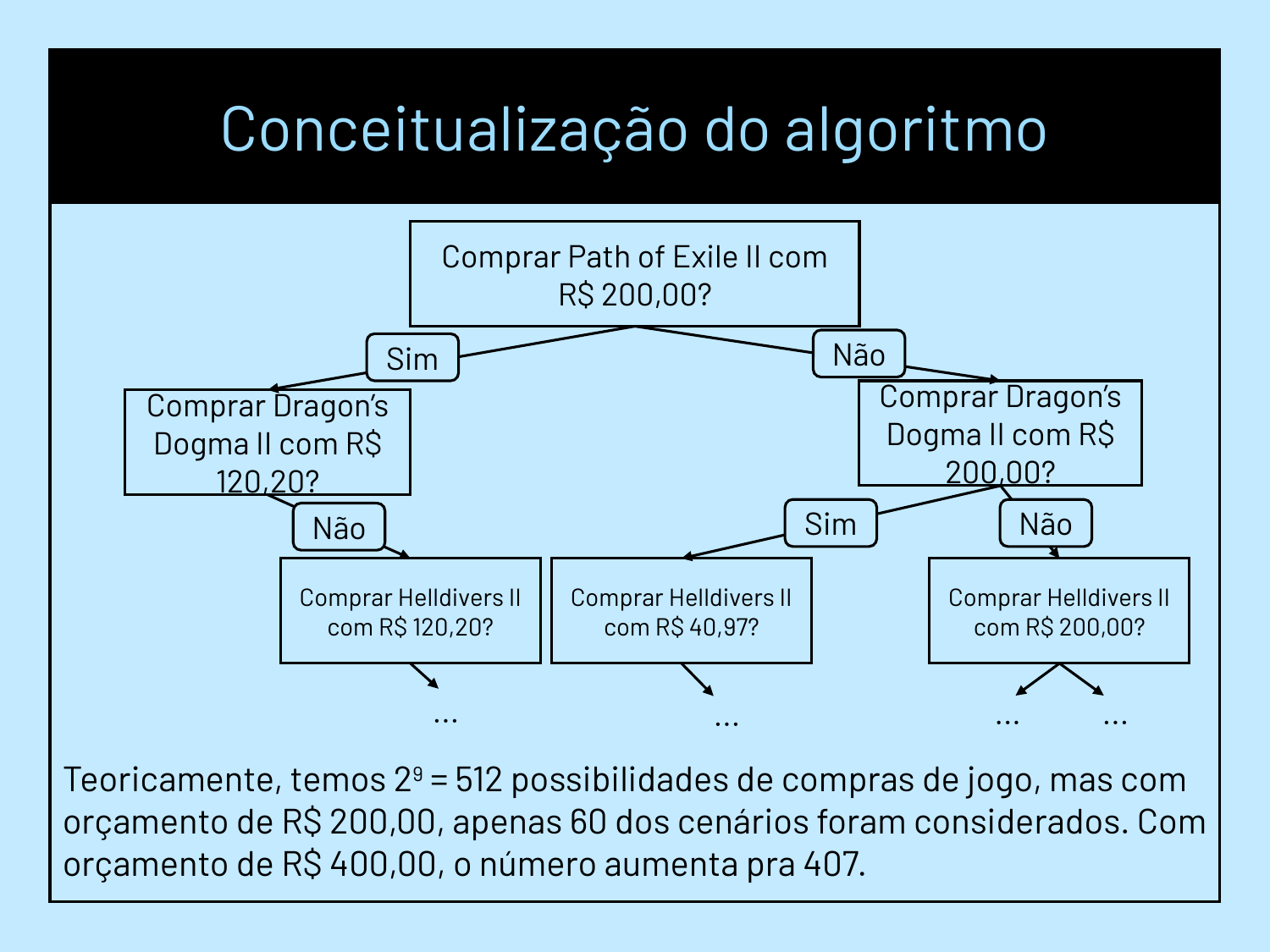

Conceitualização do algoritmo
Comprar Path of Exile II com R$ 200,00?
Não
Sim
Comprar Dragon’s Dogma II com R$ 200,00?
Comprar Dragon’s Dogma II com R$ 120,20?
Sim
Não
Não
Comprar Helldivers II com R$ 120,20?
Comprar Helldivers II com R$ 40,97?
Comprar Helldivers II com R$ 200,00?
...
...
...
...
Teoricamente, temos 29 = 512 possibilidades de compras de jogo, mas com orçamento de R$ 200,00, apenas 60 dos cenários foram considerados. Com orçamento de R$ 400,00, o número aumenta pra 407.